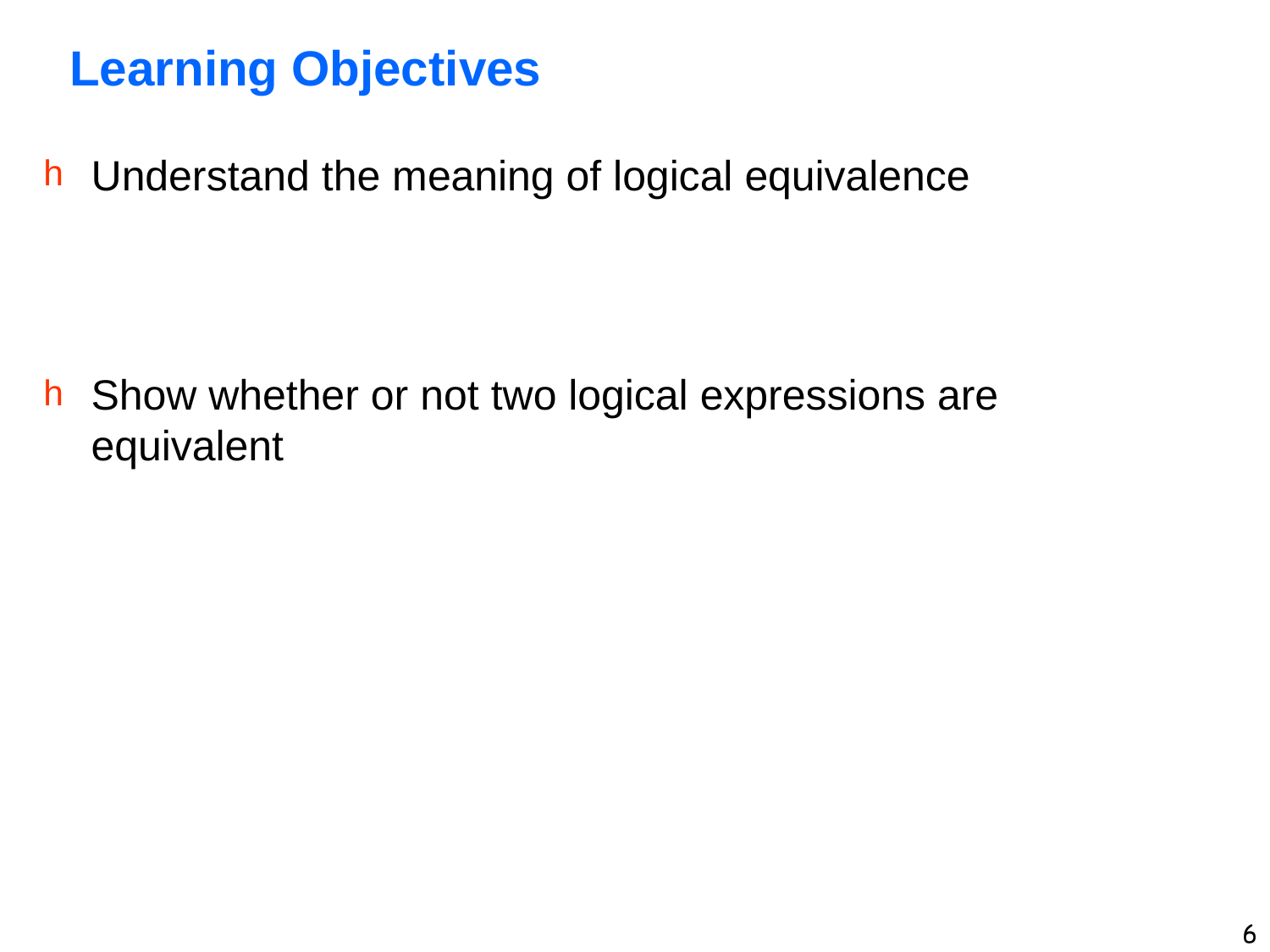

# Learning Objectives
Understand the meaning of logical equivalence

Show whether or not two logical expressions are equivalent
6